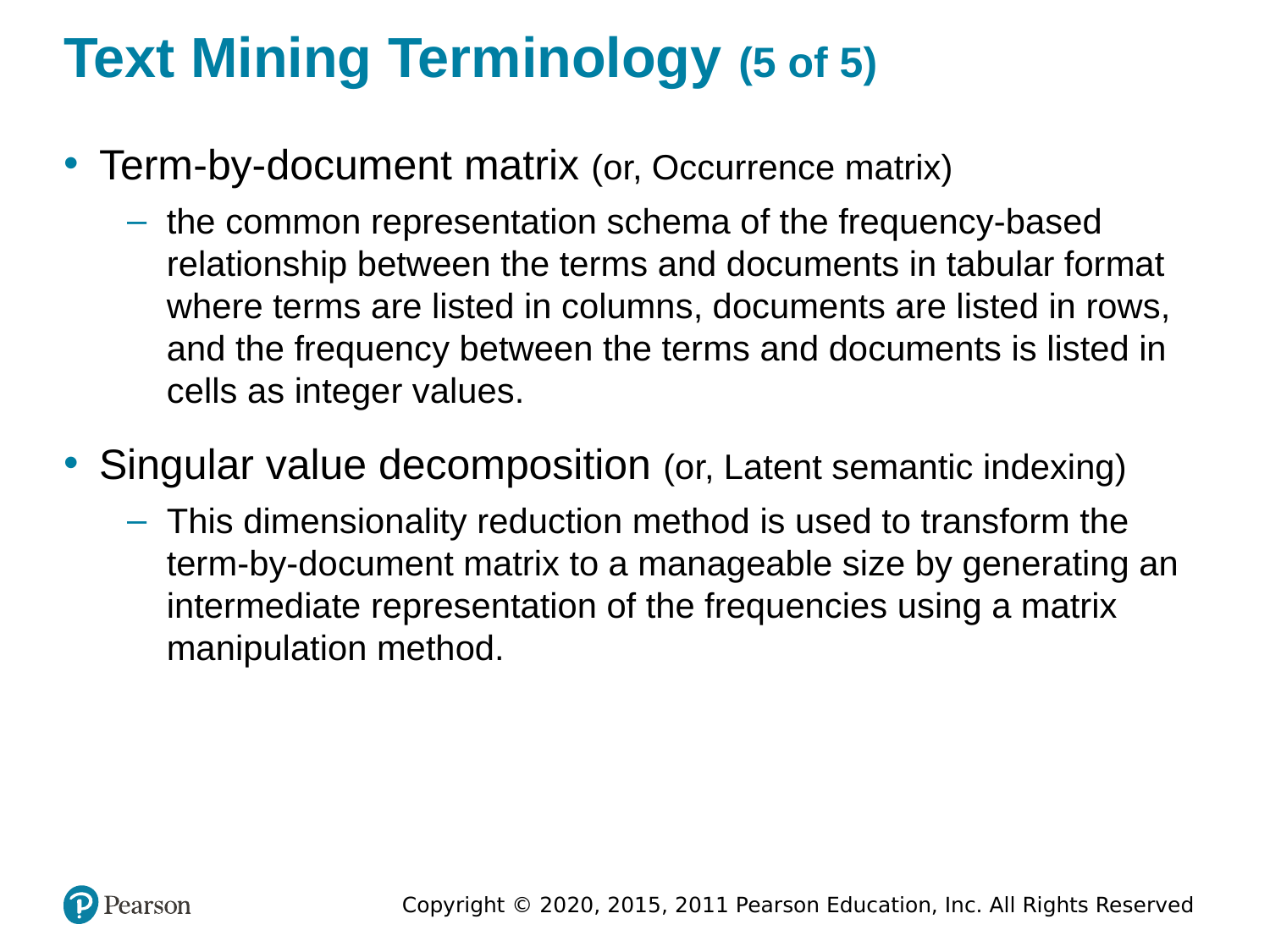

# Text Mining Terminology (5 of 5)
Term-by-document matrix (or, Occurrence matrix)
the common representation schema of the frequency-based relationship between the terms and documents in tabular format where terms are listed in columns, documents are listed in rows, and the frequency between the terms and documents is listed in cells as integer values.
Singular value decomposition (or, Latent semantic indexing)
This dimensionality reduction method is used to transform the term-by-document matrix to a manageable size by generating an intermediate representation of the frequencies using a matrix manipulation method.